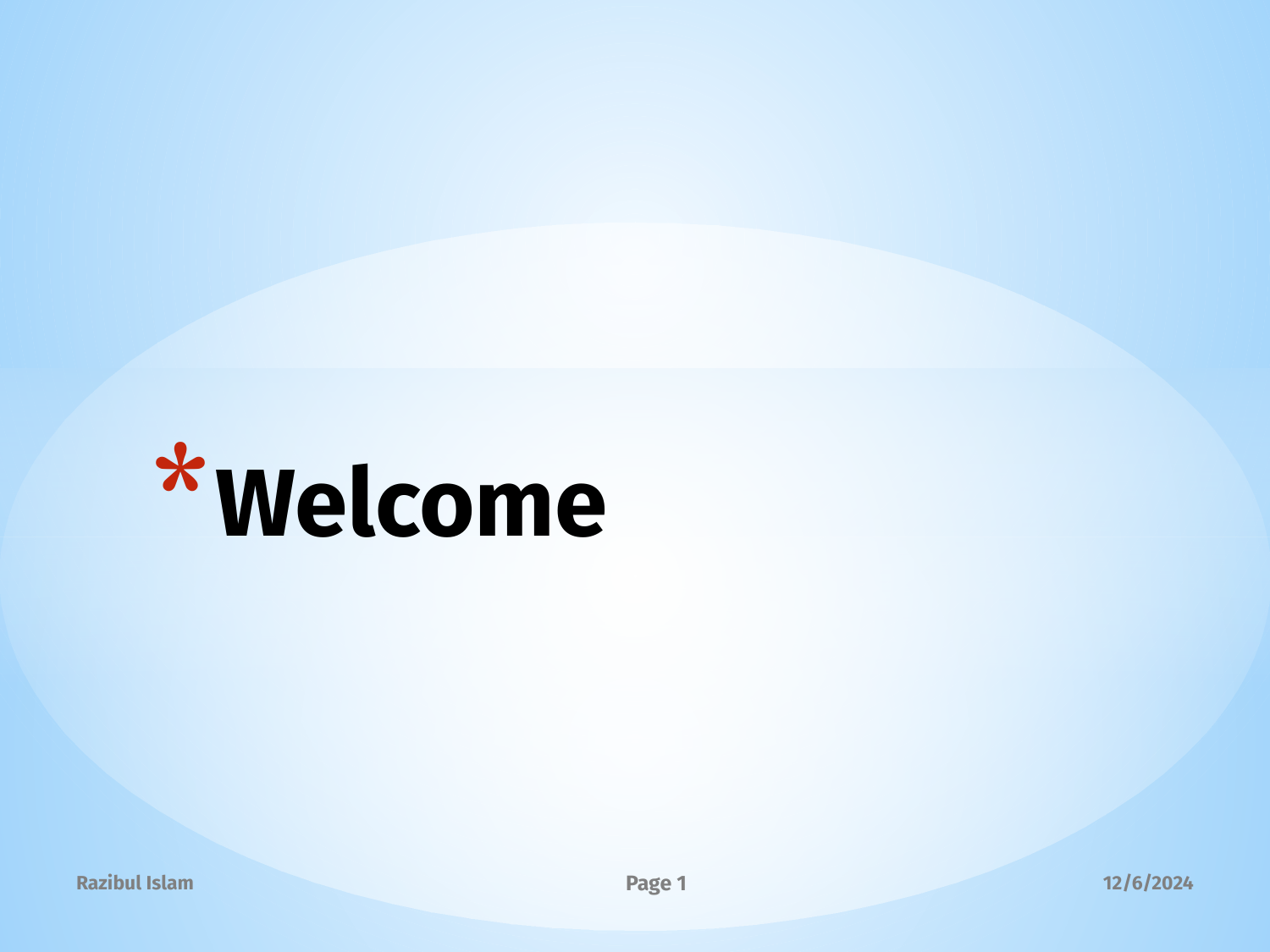

# Welcome

Razibul Islam
Page 1
12/6/2024